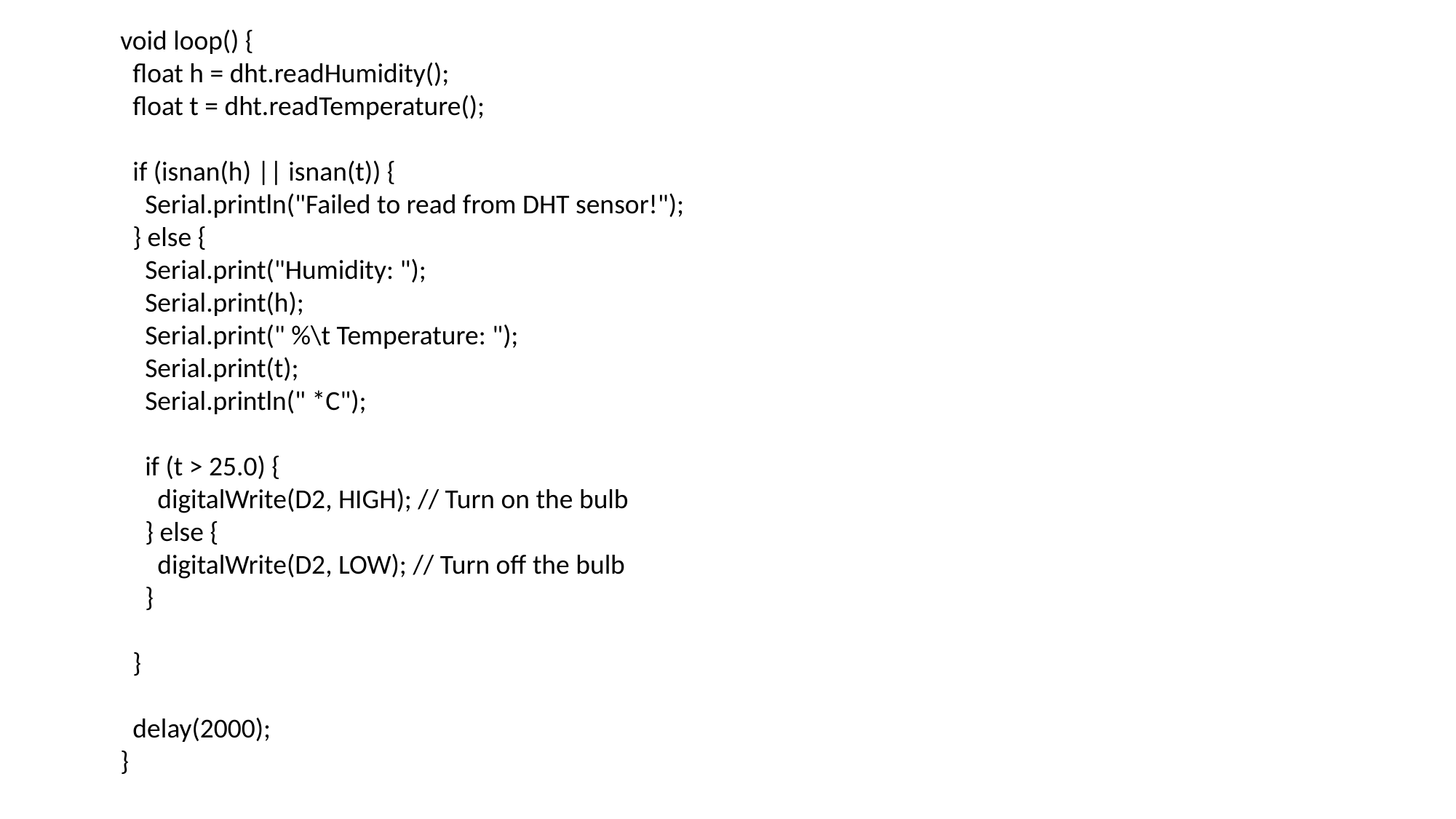

void loop() {
  float h = dht.readHumidity();
  float t = dht.readTemperature();

  if (isnan(h) || isnan(t)) {
    Serial.println("Failed to read from DHT sensor!");
  } else {
    Serial.print("Humidity: ");
    Serial.print(h);
    Serial.print(" %\t Temperature: ");
    Serial.print(t);
    Serial.println(" *C");

    if (t > 25.0) {
      digitalWrite(D2, HIGH); // Turn on the bulb
    } else {
      digitalWrite(D2, LOW); // Turn off the bulb
    }

  }

  delay(2000);
}